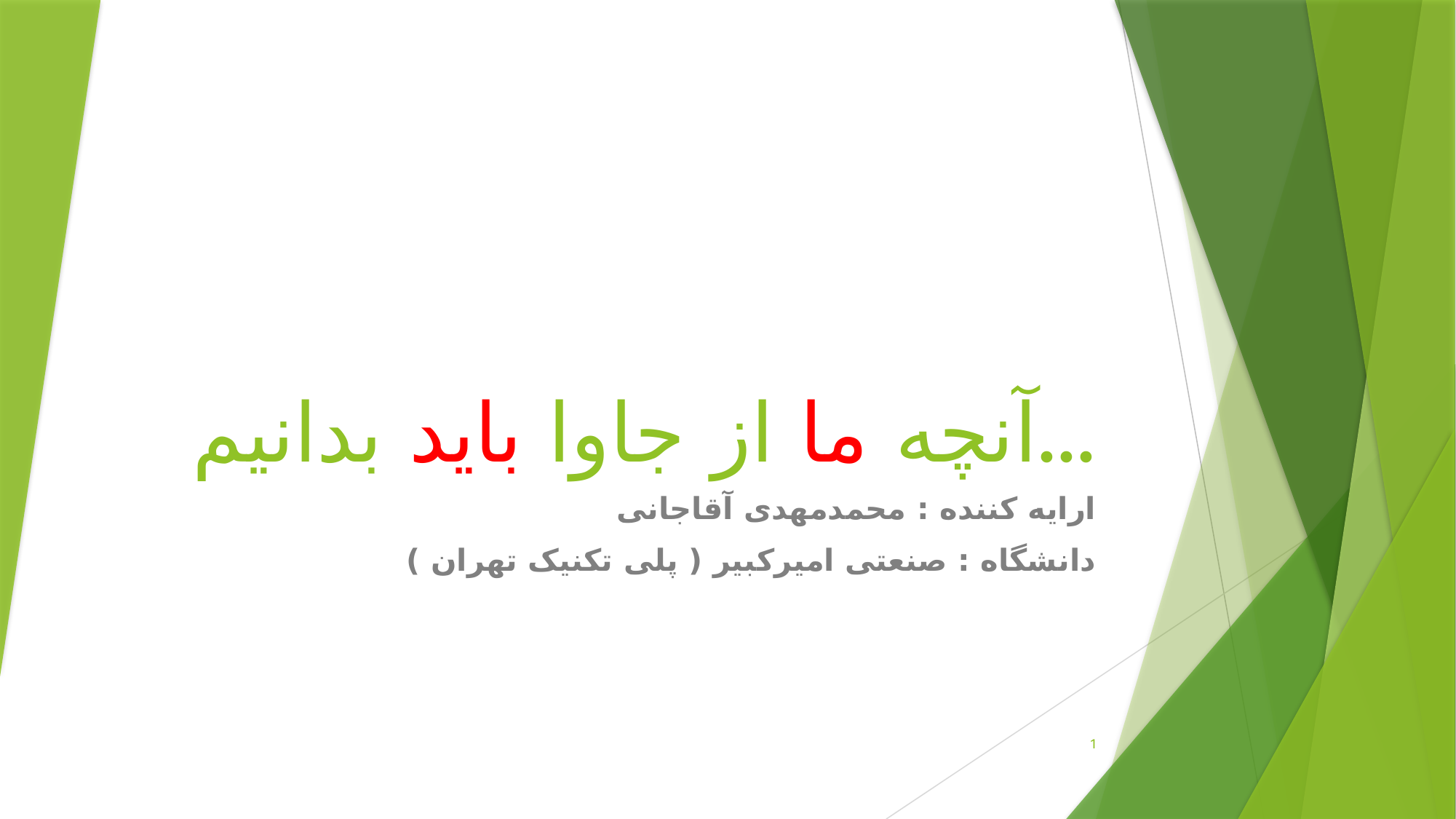

# آنچه ما از جاوا باید بدانیم...
ارایه کننده : محمدمهدی آقاجانی
دانشگاه : صنعتی امیرکبیر ( پلی تکنیک تهران )
1